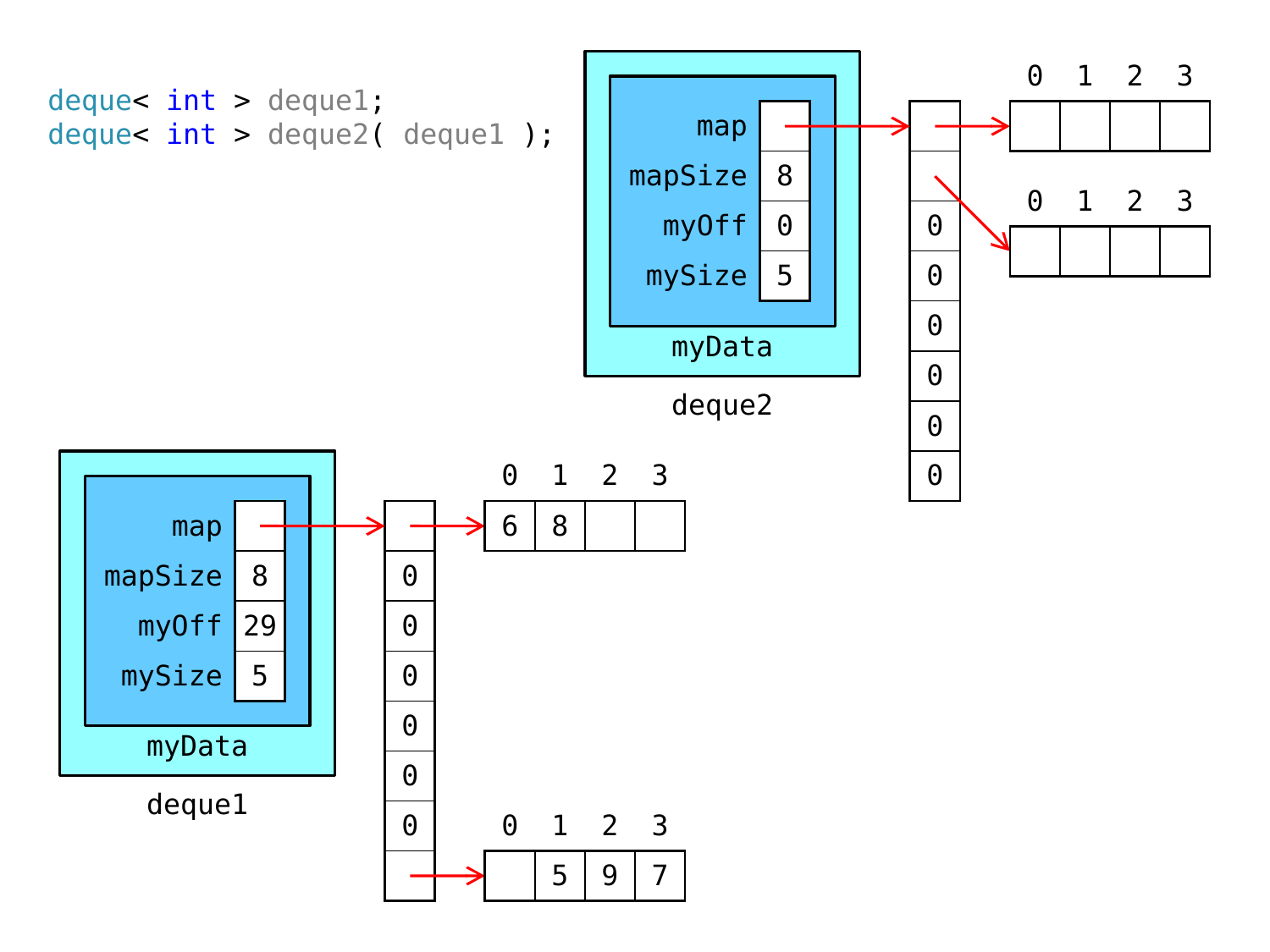

| 0 | 1 | 2 | 3 |
| --- | --- | --- | --- |
|  |  |  |  |
deque< int > deque1;
deque< int > deque2( deque1 );

| map |  |
| --- | --- |
| mapSize | 8 |
| myOff | 0 |
| mySize | 5 |
|  |
| --- |
|  |
| 0 |
| 0 |
| 0 |
| 0 |
| 0 |
| 0 |

| 0 | 1 | 2 | 3 |
| --- | --- | --- | --- |
|  |  |  |  |
myData
deque2

| 0 | 1 | 2 | 3 |
| --- | --- | --- | --- |
| 6 | 8 |  |  |

| map |  |
| --- | --- |
| mapSize | 8 |
| myOff | 29 |
| mySize | 5 |
|  |
| --- |
| 0 |
| 0 |
| 0 |
| 0 |
| 0 |
| 0 |
|  |

myData
deque1
| 0 | 1 | 2 | 3 |
| --- | --- | --- | --- |
|  | 5 | 9 | 7 |